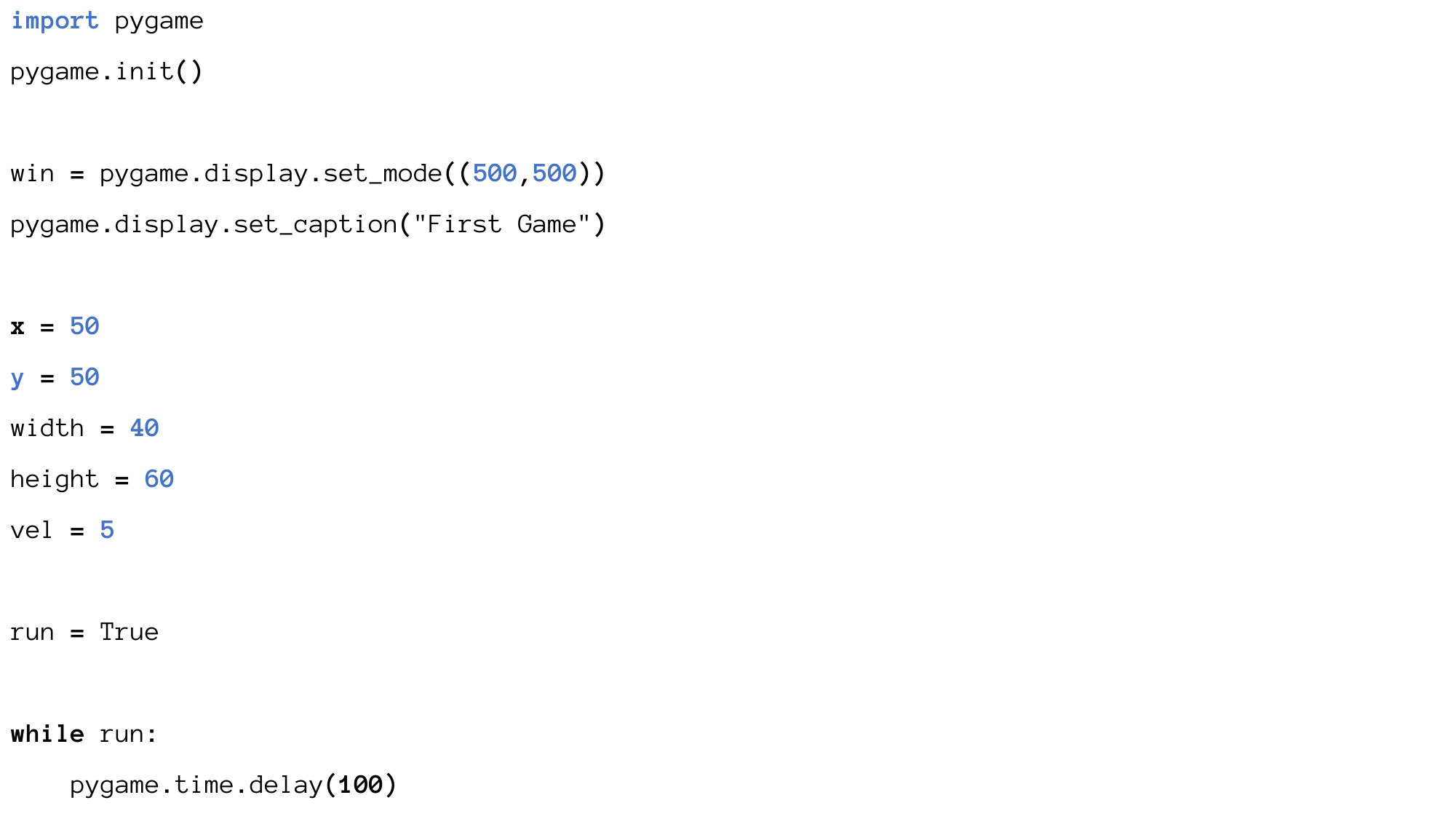

import pygame
pygame.init()

win = pygame.display.set_mode((500,500))
pygame.display.set_caption("First Game")

x = 50
y = 50
width = 40
height = 60
vel = 5

run = True

while run:
    pygame.time.delay(100)

    for event in pygame.event.get():
        if event.type == pygame.QUIT:
            run = False

    keys = pygame.key.get_pressed()

    if keys[pygame.K_LEFT] and x > vel:  # Making sure the top left position of our character is greater than our vel so we never move off the screen.
        x -= vel

    if keys[pygame.K_RIGHT] and x < 500 - vel - width:  # Making sure the top right corner of our character is less than the screen width - its width
        x += vel

    if keys[pygame.K_UP] and y > vel:  # Same principles apply for the y coordinate
        y -= vel

    if keys[pygame.K_DOWN] and y < 500 - height - vel:
        y += vel

    win.fill((0,0,0))
    pygame.draw.rect(win, (255,0,0), (x, y, width, height))
    pygame.display.update()

pygame.quit()
Now our character can not move off the screen!